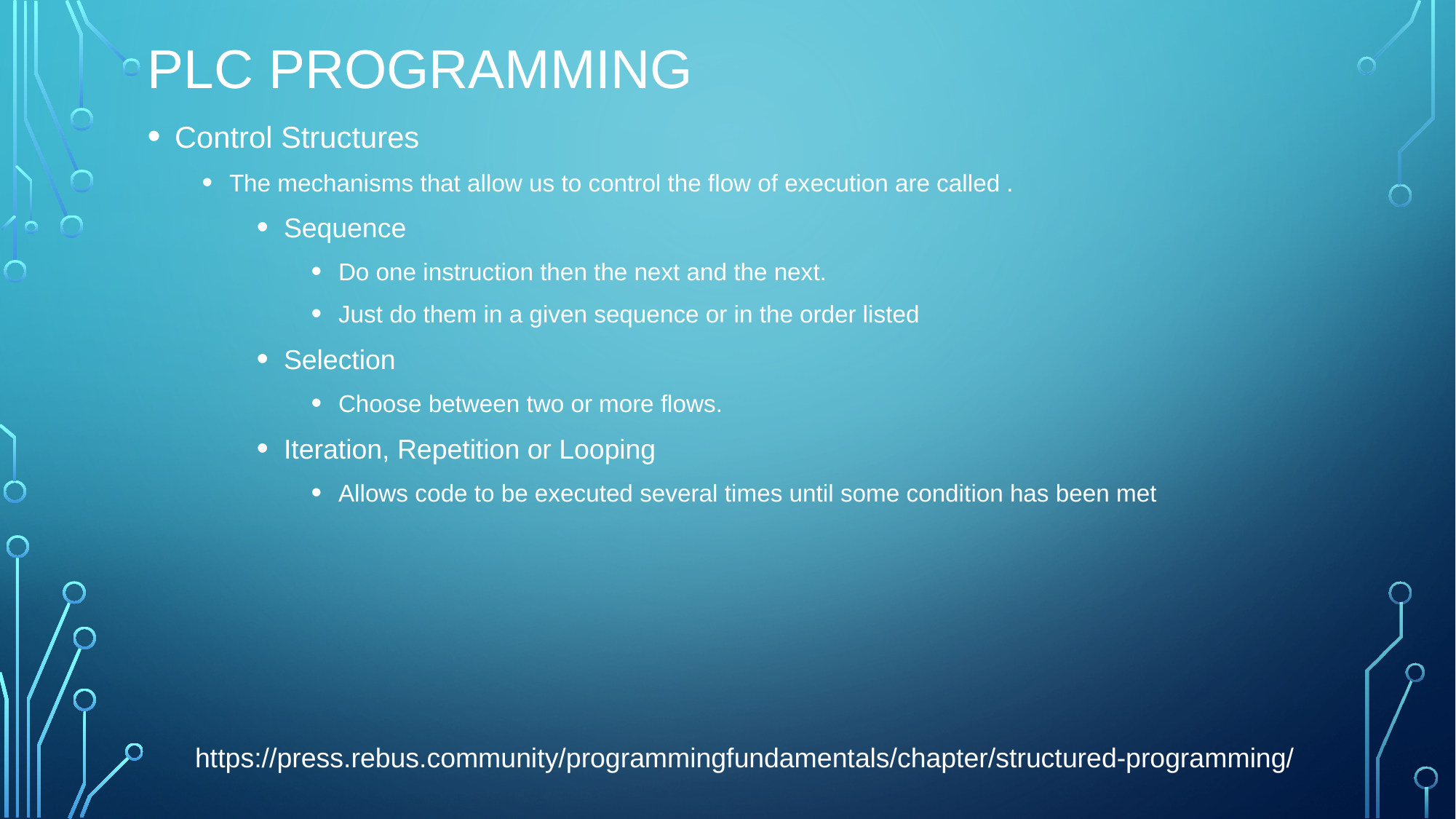

# PLC Programming
Control Structures
The mechanisms that allow us to control the flow of execution are called .
Sequence
Do one instruction then the next and the next.
Just do them in a given sequence or in the order listed
Selection
Choose between two or more flows.
Iteration, Repetition or Looping
Allows code to be executed several times until some condition has been met
https://press.rebus.community/programmingfundamentals/chapter/structured-programming/